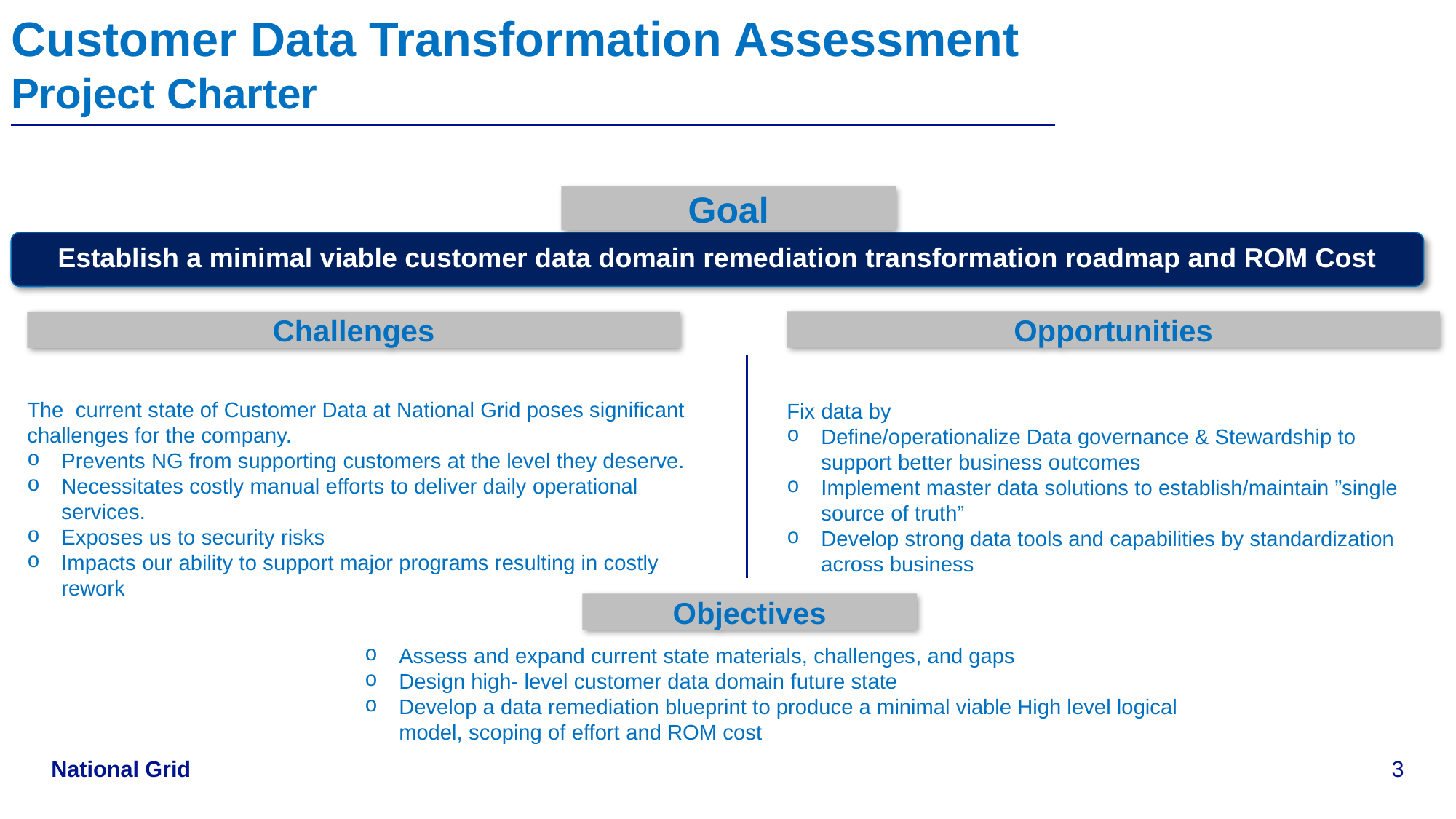

# Customer Data Transformation Assessment Project Charter
Goal
Establish a minimal viable customer data domain remediation transformation roadmap and ROM Cost

Opportunities
Challenges

Fix data by
Define/operationalize Data governance & Stewardship to support better business outcomes
Implement master data solutions to establish/maintain ”single source of truth”
Develop strong data tools and capabilities by standardization across business

The  current state of Customer Data at National Grid poses significant challenges for the company.
Prevents NG from supporting customers at the level they deserve.
Necessitates costly manual efforts to deliver daily operational services.​
Exposes us to security risks
Impacts our ability to support major programs resulting in costly rework
​

Objectives
Assess and expand current state materials, challenges, and gaps
Design high- level customer data domain future state
Develop a data remediation blueprint to produce a minimal viable High level logical model, scoping of effort and ROM cost